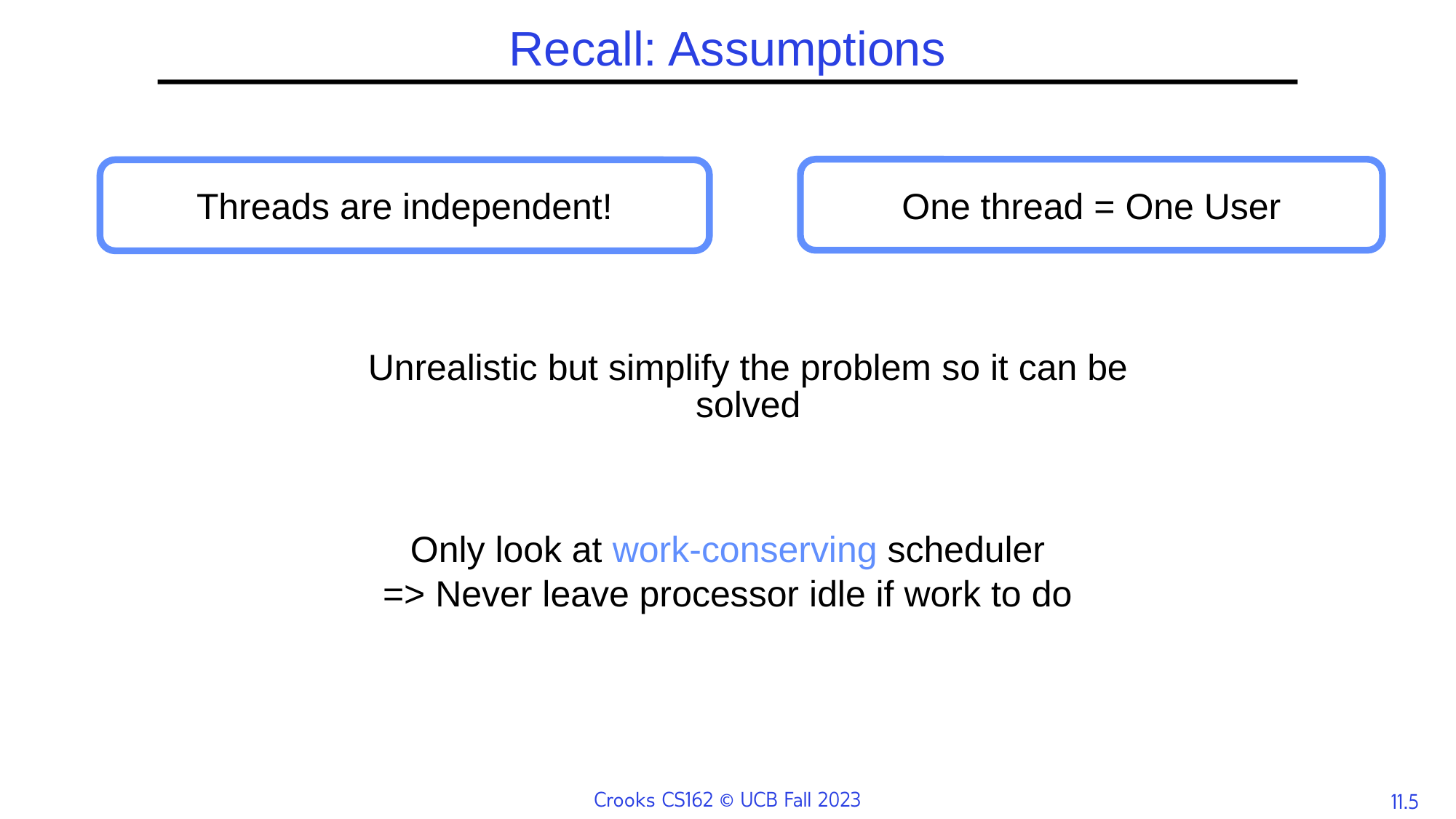

# Recall: Assumptions
One thread = One User
Threads are independent!
Unrealistic but simplify the problem so it can be solved

Only look at work-conserving scheduler
=> Never leave processor idle if work to do